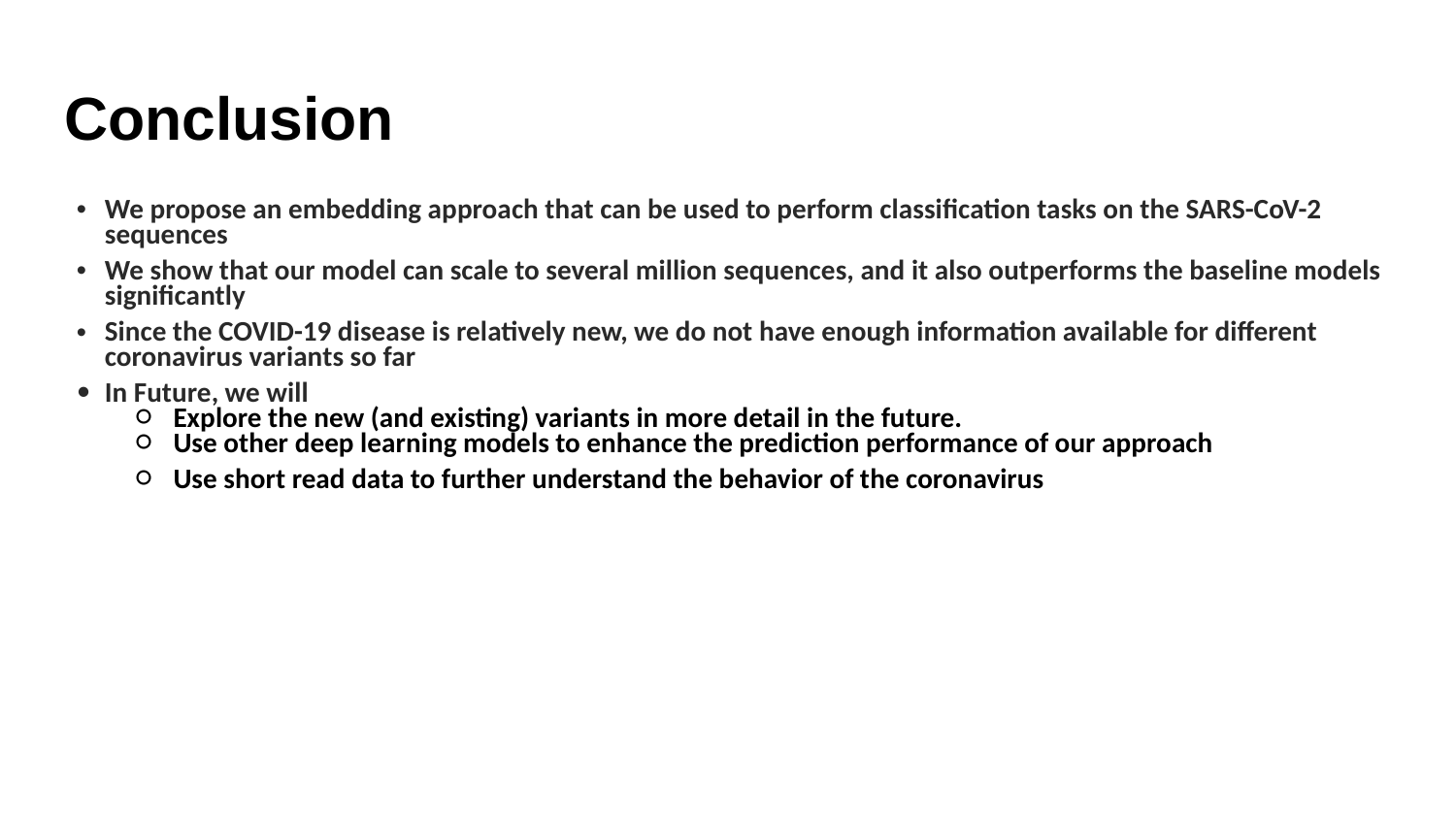

# Conclusion
We propose an embedding approach that can be used to perform classification tasks on the SARS-CoV-2 sequences
We show that our model can scale to several million sequences, and it also outperforms the baseline models significantly
Since the COVID-19 disease is relatively new, we do not have enough information available for different coronavirus variants so far
In Future, we will
Explore the new (and existing) variants in more detail in the future.
Use other deep learning models to enhance the prediction performance of our approach
Use short read data to further understand the behavior of the coronavirus